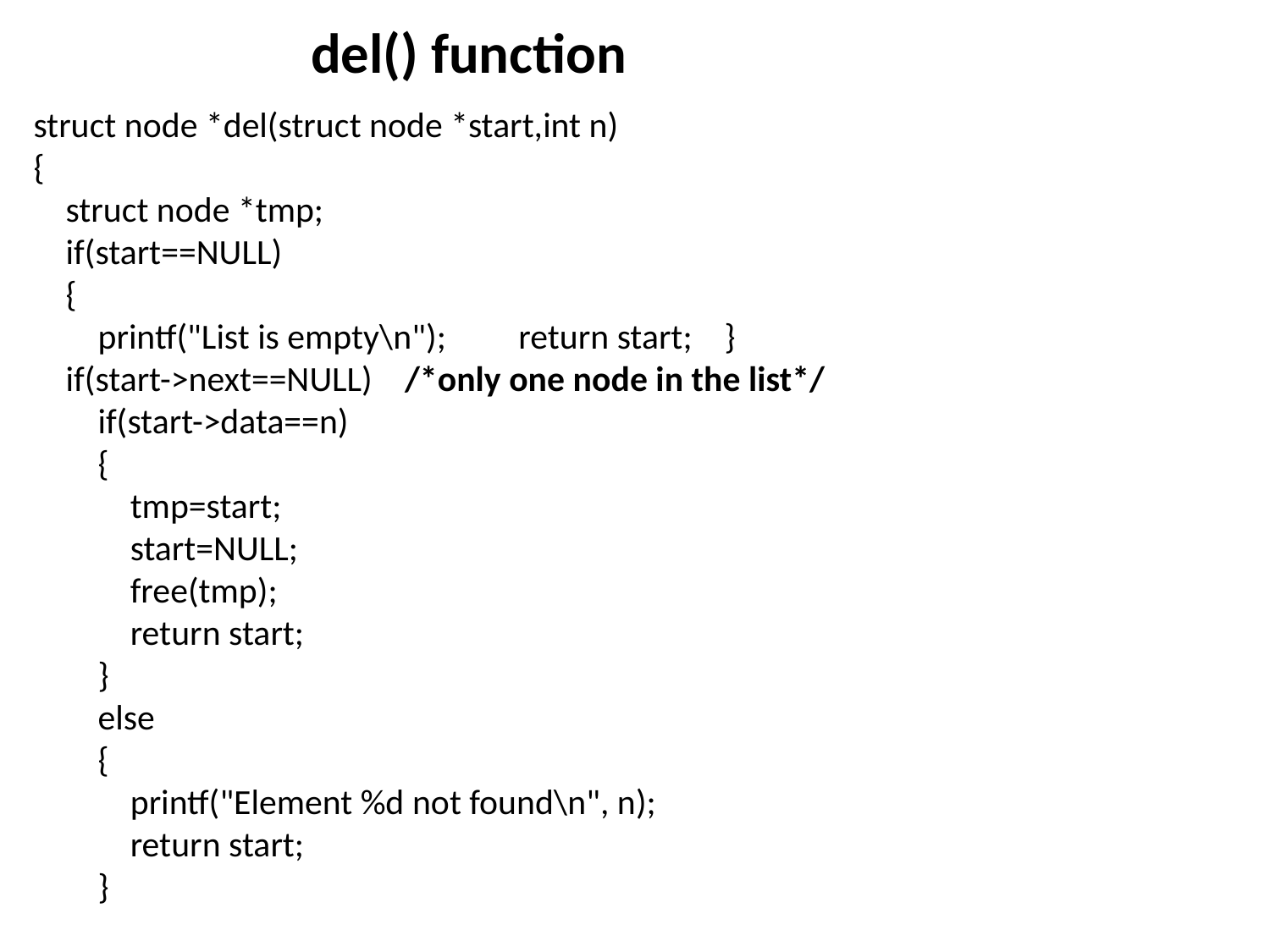

del() function
struct node *del(struct node *start,int n)
{
    struct node *tmp;
    if(start==NULL)
    {
        printf("List is empty\n");         return start;    }
    if(start->next==NULL)    /*only one node in the list*/
        if(start->data==n)
        {
            tmp=start;
            start=NULL;
            free(tmp);
            return start;
        }
        else
        {
            printf("Element %d not found\n", n);
            return start;
        }